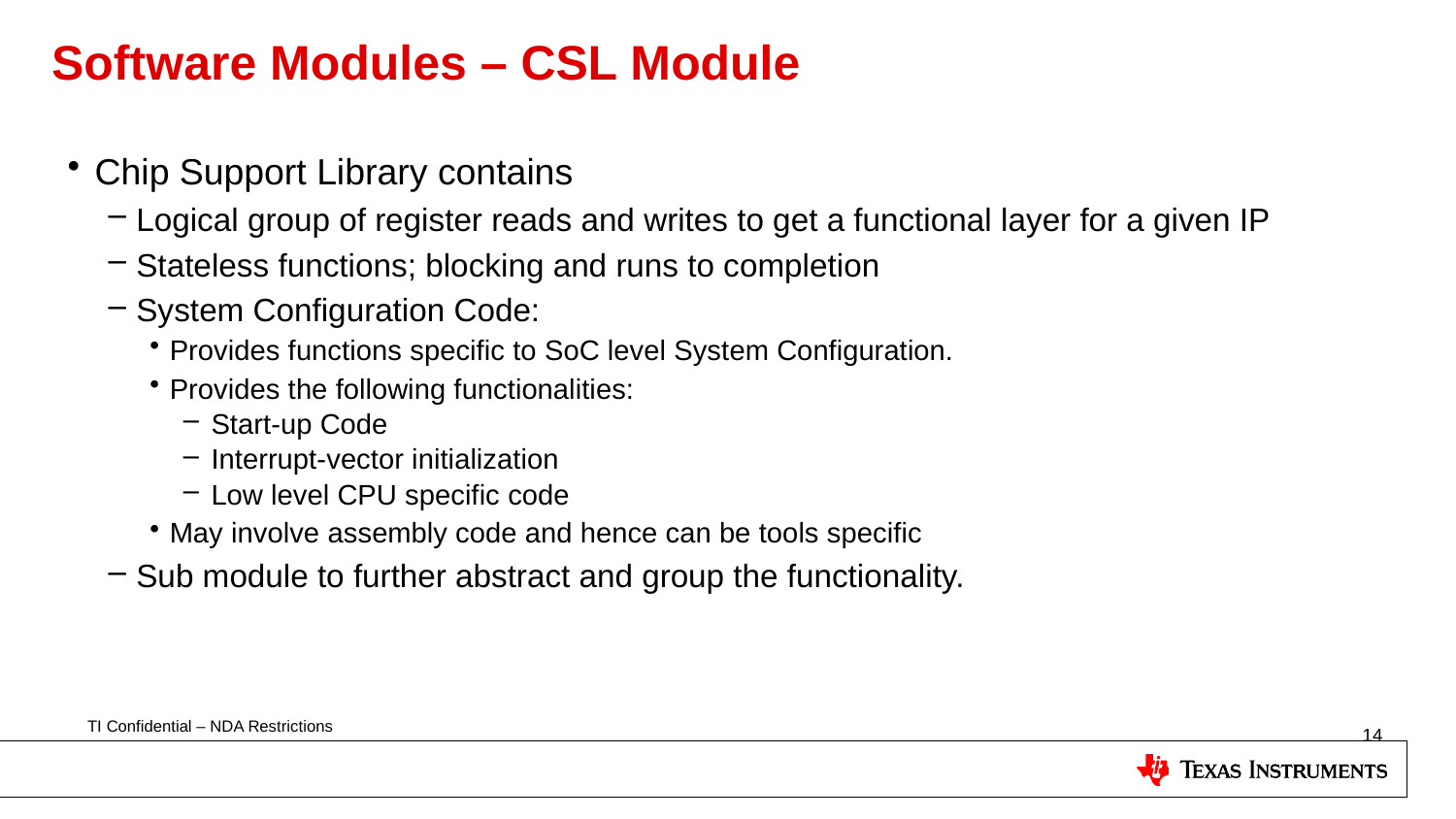

# Software Modules – CSL Module
Chip Support Library contains
Logical group of register reads and writes to get a functional layer for a given IP
Stateless functions; blocking and runs to completion
System Configuration Code:
Provides functions specific to SoC level System Configuration.
Provides the following functionalities:
Start-up Code
Interrupt-vector initialization
Low level CPU specific code
May involve assembly code and hence can be tools specific
Sub module to further abstract and group the functionality.
14